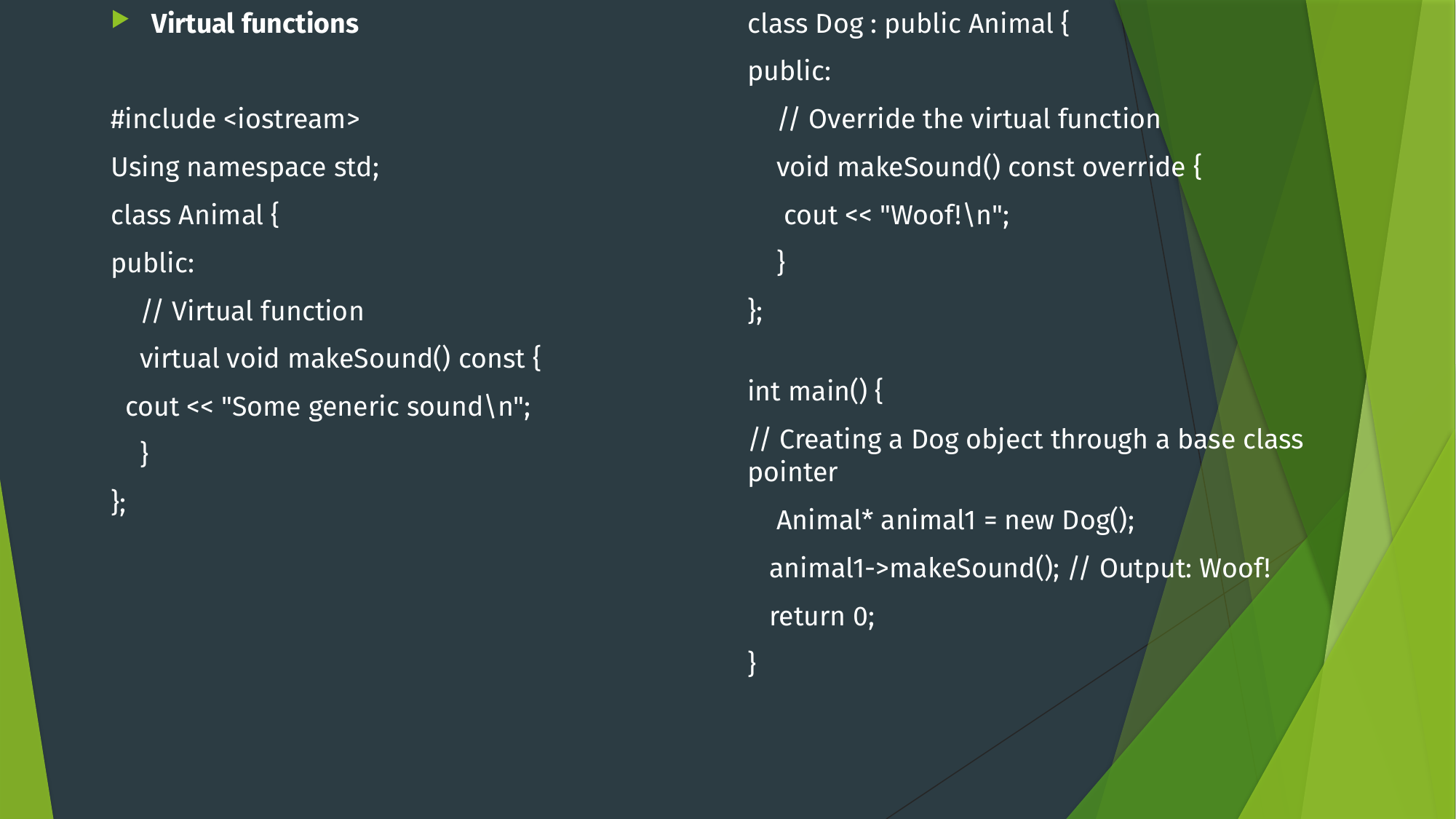

Virtual functions

#include <iostream>
Using namespace std;
class Animal {
public:
    // Virtual function
    virtual void makeSound() const {
  cout << "Some generic sound\n";
    }
};

class Dog : public Animal {
public:
    // Override the virtual function
    void makeSound() const override {
     cout << "Woof!\n";
    }
};
int main() {
// Creating a Dog object through a base class pointer
    Animal* animal1 = new Dog();
   animal1->makeSound(); // Output: Woof!
   return 0;
}